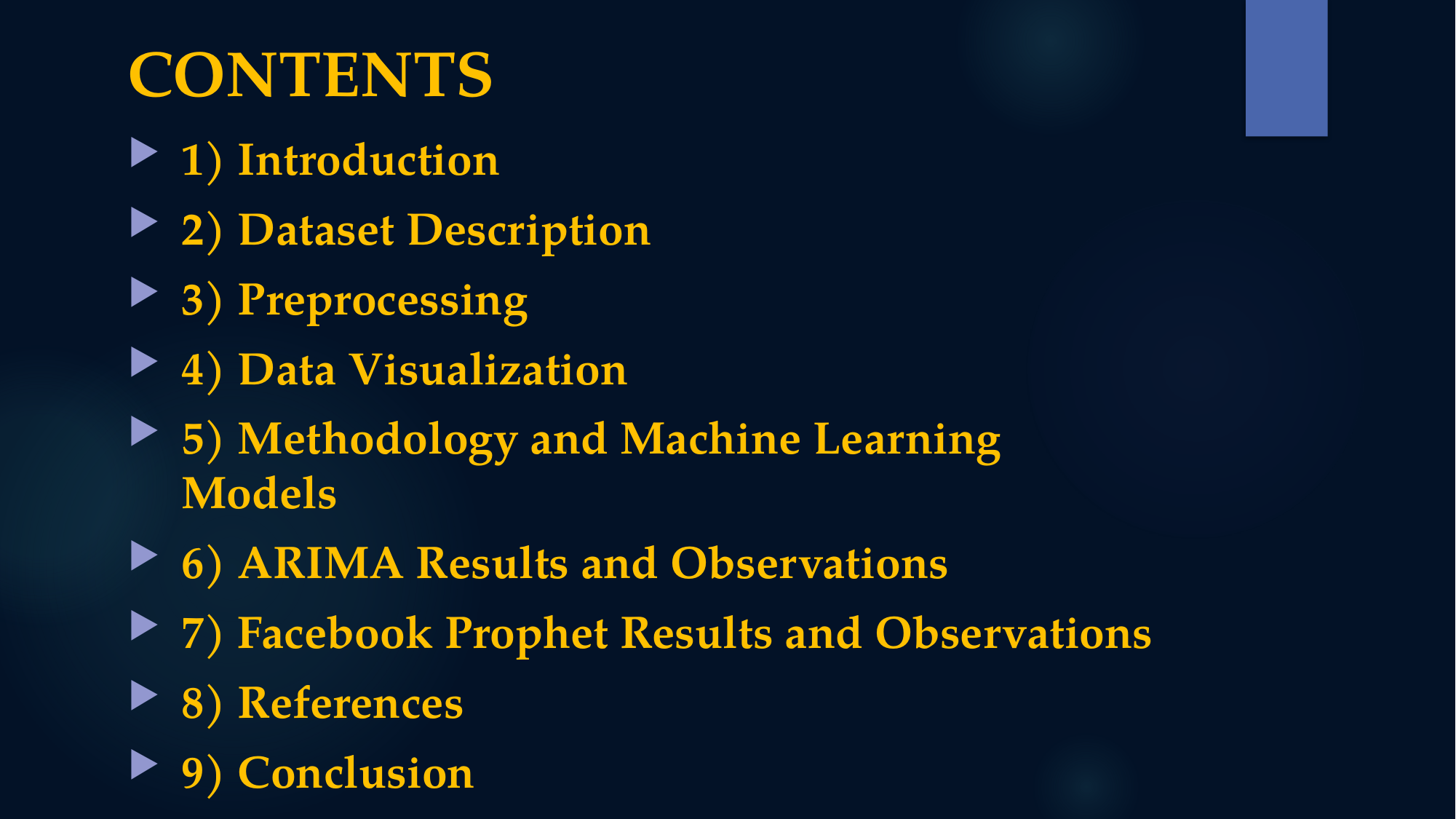

# CONTENTS
1) Introduction
2) Dataset Description
3) Preprocessing
4) Data Visualization
5) Methodology and Machine Learning Models
6) ARIMA Results and Observations
7) Facebook Prophet Results and Observations
8) References
9) Conclusion